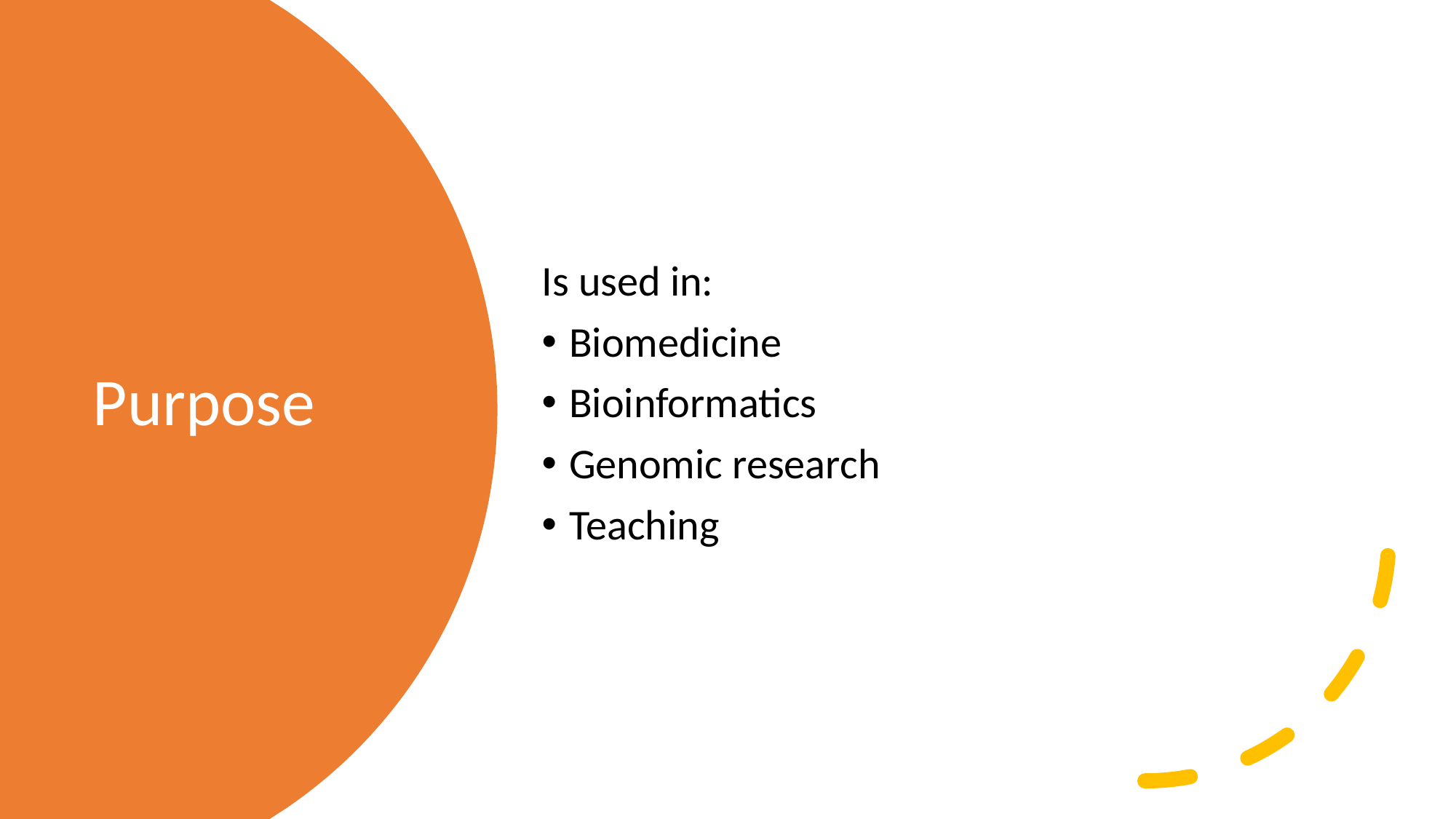

Is used in:
Biomedicine
Bioinformatics
Genomic research
Teaching
# Purpose